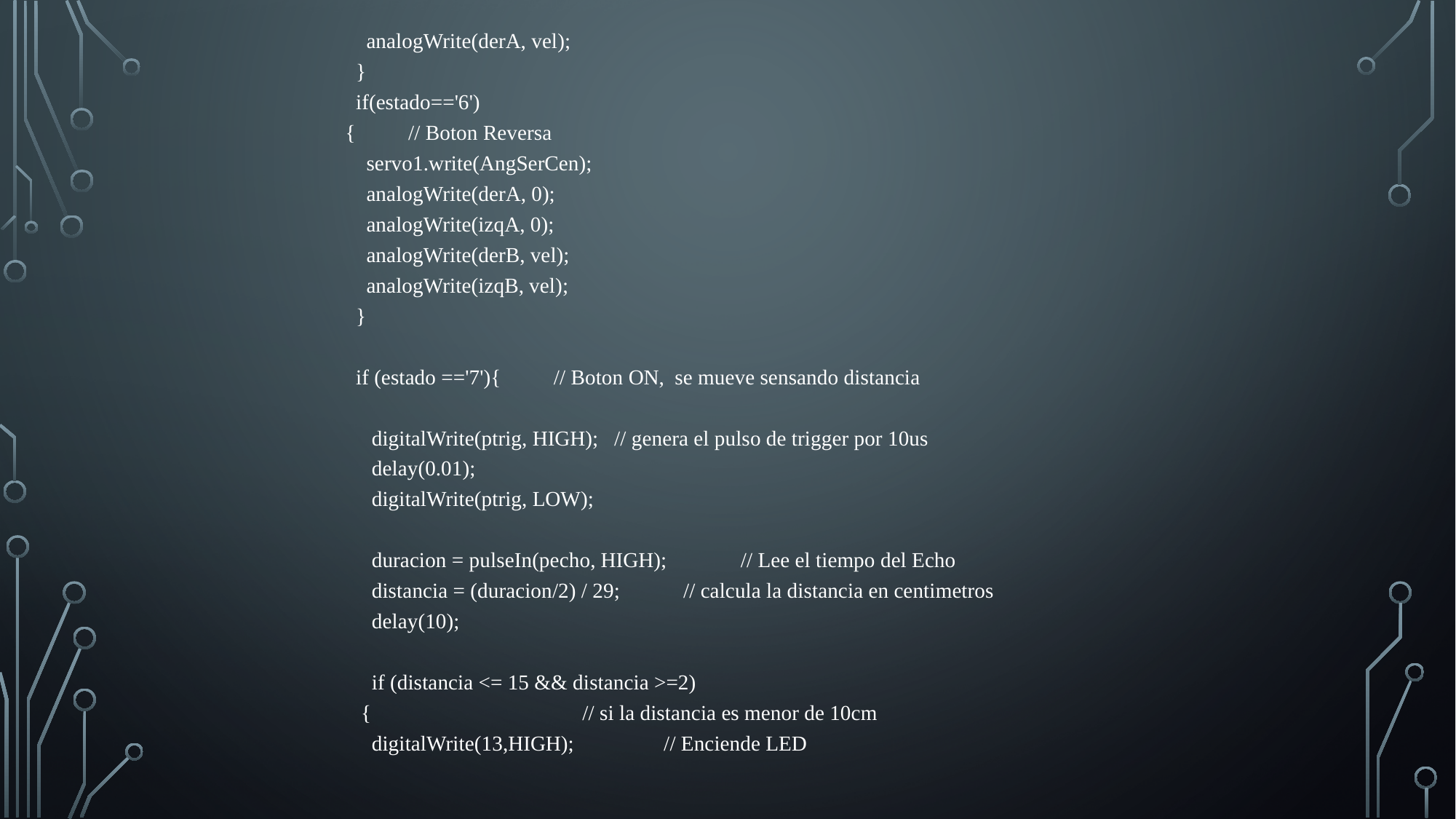

analogWrite(derA, vel); 
  }
  if(estado=='6')
{          // Boton Reversa
    servo1.write(AngSerCen);
    analogWrite(derA, 0);   
    analogWrite(izqA, 0);
    analogWrite(derB, vel); 
    analogWrite(izqB, vel);     
  }
  if (estado =='7'){          // Boton ON,  se mueve sensando distancia
     digitalWrite(ptrig, HIGH);   // genera el pulso de trigger por 10us
     delay(0.01);
     digitalWrite(ptrig, LOW);
    
     duracion = pulseIn(pecho, HIGH);              // Lee el tiempo del Echo
     distancia = (duracion/2) / 29;            // calcula la distancia en centimetros
     delay(10);
    
     if (distancia <= 15 && distancia >=2)
   {                                        // si la distancia es menor de 10cm
     digitalWrite(13,HIGH);                 // Enciende LED